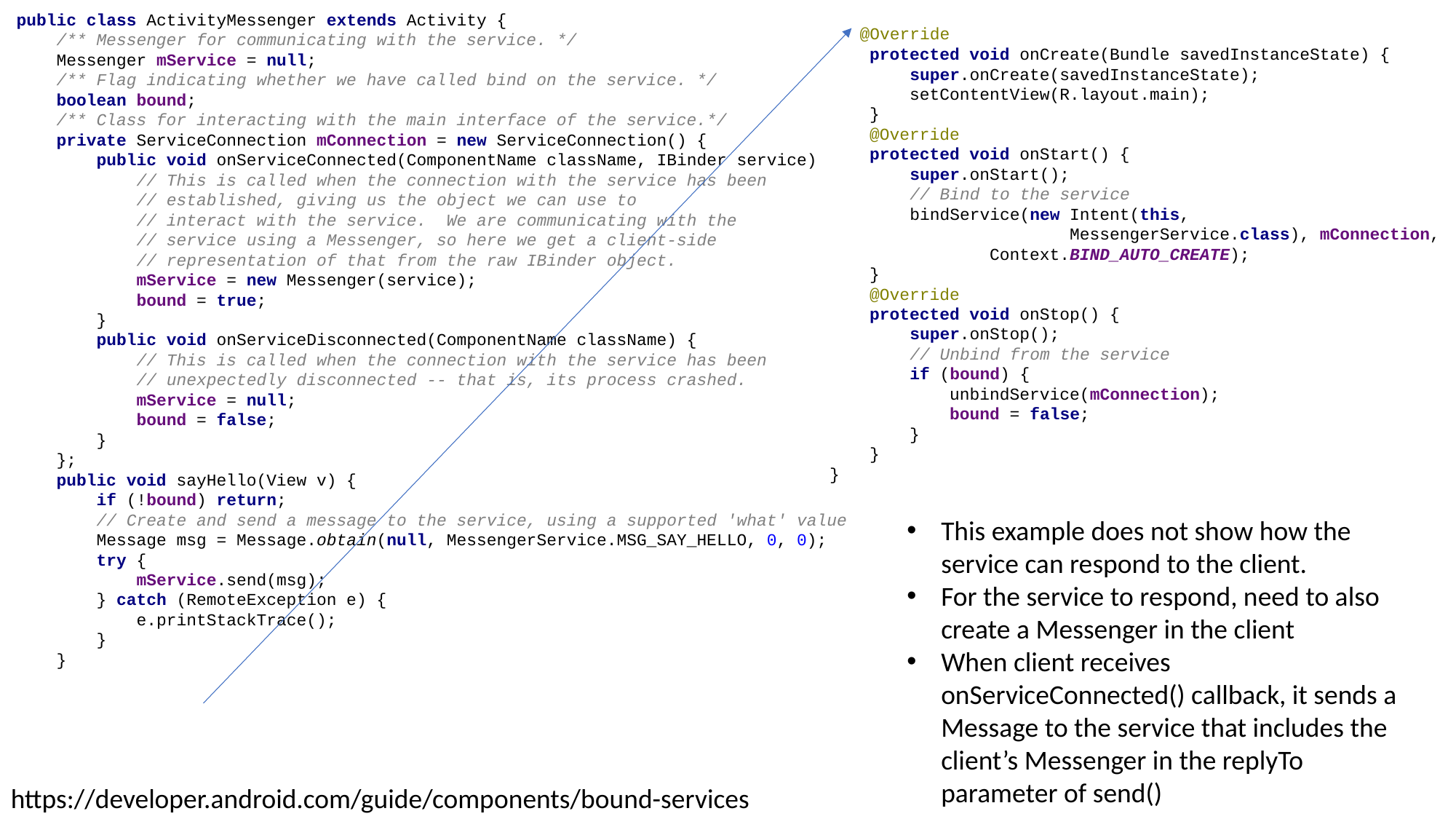

public class ActivityMessenger extends Activity {
    /** Messenger for communicating with the service. */
    Messenger mService = null;
    /** Flag indicating whether we have called bind on the service. */
    boolean bound;
    /** Class for interacting with the main interface of the service.*/
    private ServiceConnection mConnection = new ServiceConnection() {
        public void onServiceConnected(ComponentName className, IBinder service) {
            // This is called when the connection with the service has been
            // established, giving us the object we can use to
            // interact with the service.  We are communicating with the
            // service using a Messenger, so here we get a client-side
            // representation of that from the raw IBinder object.
            mService = new Messenger(service);
            bound = true;
        }
        public void onServiceDisconnected(ComponentName className) {
            // This is called when the connection with the service has been
            // unexpectedly disconnected -- that is, its process crashed.
            mService = null;
            bound = false;
        }
    };
    public void sayHello(View v) {
        if (!bound) return;
        // Create and send a message to the service, using a supported 'what' value
        Message msg = Message.obtain(null, MessengerService.MSG_SAY_HELLO, 0, 0);
        try {
            mService.send(msg);
        } catch (RemoteException e) {
            e.printStackTrace();
        }
    }
   @Override
    protected void onCreate(Bundle savedInstanceState) {
        super.onCreate(savedInstanceState);
        setContentView(R.layout.main);
    }
    @Override
    protected void onStart() {
        super.onStart();
        // Bind to the service
        bindService(new Intent(this,
                        MessengerService.class), mConnection,
                Context.BIND_AUTO_CREATE);
    }
    @Override
    protected void onStop() {
        super.onStop();
        // Unbind from the service
        if (bound) {
            unbindService(mConnection);
            bound = false;
        }
    }
}
This example does not show how the service can respond to the client.
For the service to respond, need to also create a Messenger in the client
When client receives onServiceConnected() callback, it sends a Message to the service that includes the client’s Messenger in the replyTo parameter of send()
https://developer.android.com/guide/components/bound-services